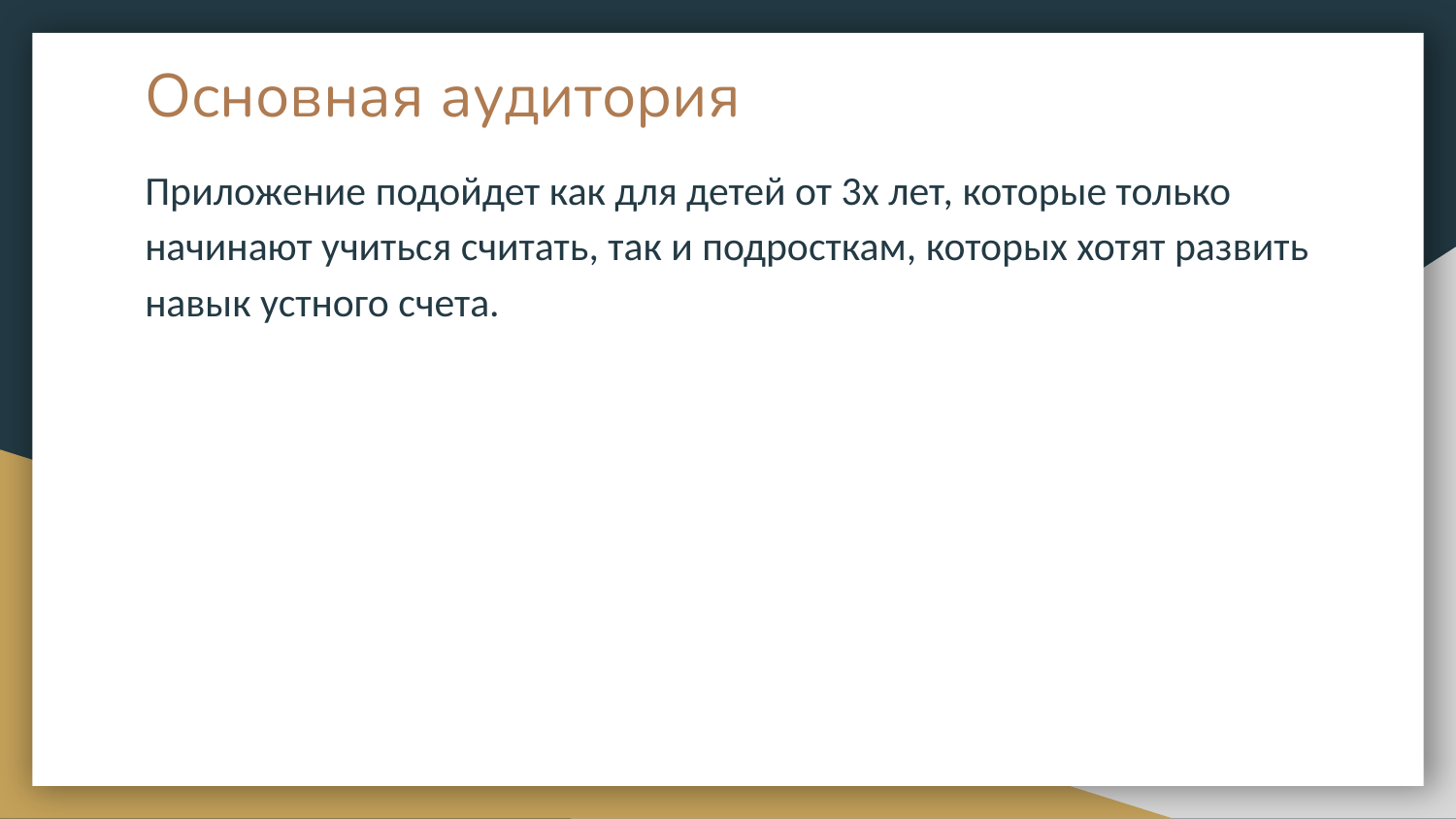

# Основная аудитория
Приложение подойдет как для детей от 3х лет, которые только начинают учиться считать, так и подросткам, которых хотят развить навык устного счета.